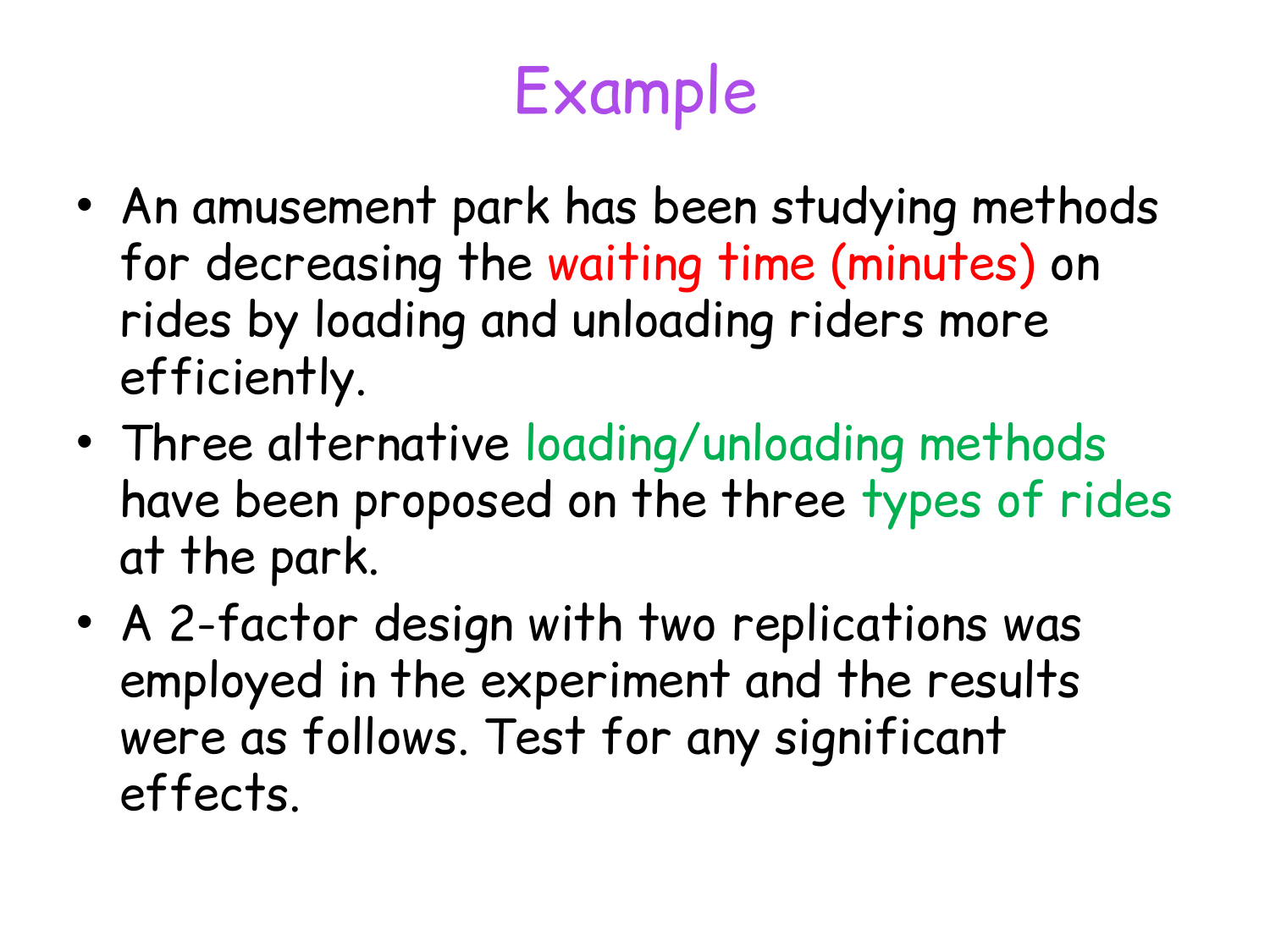

# Example
An amusement park has been studying methods for decreasing the waiting time (minutes) on rides by loading and unloading riders more efficiently.
Three alternative loading/unloading methods have been proposed on the three types of rides at the park.
A 2-factor design with two replications was employed in the experiment and the results were as follows. Test for any significant effects.